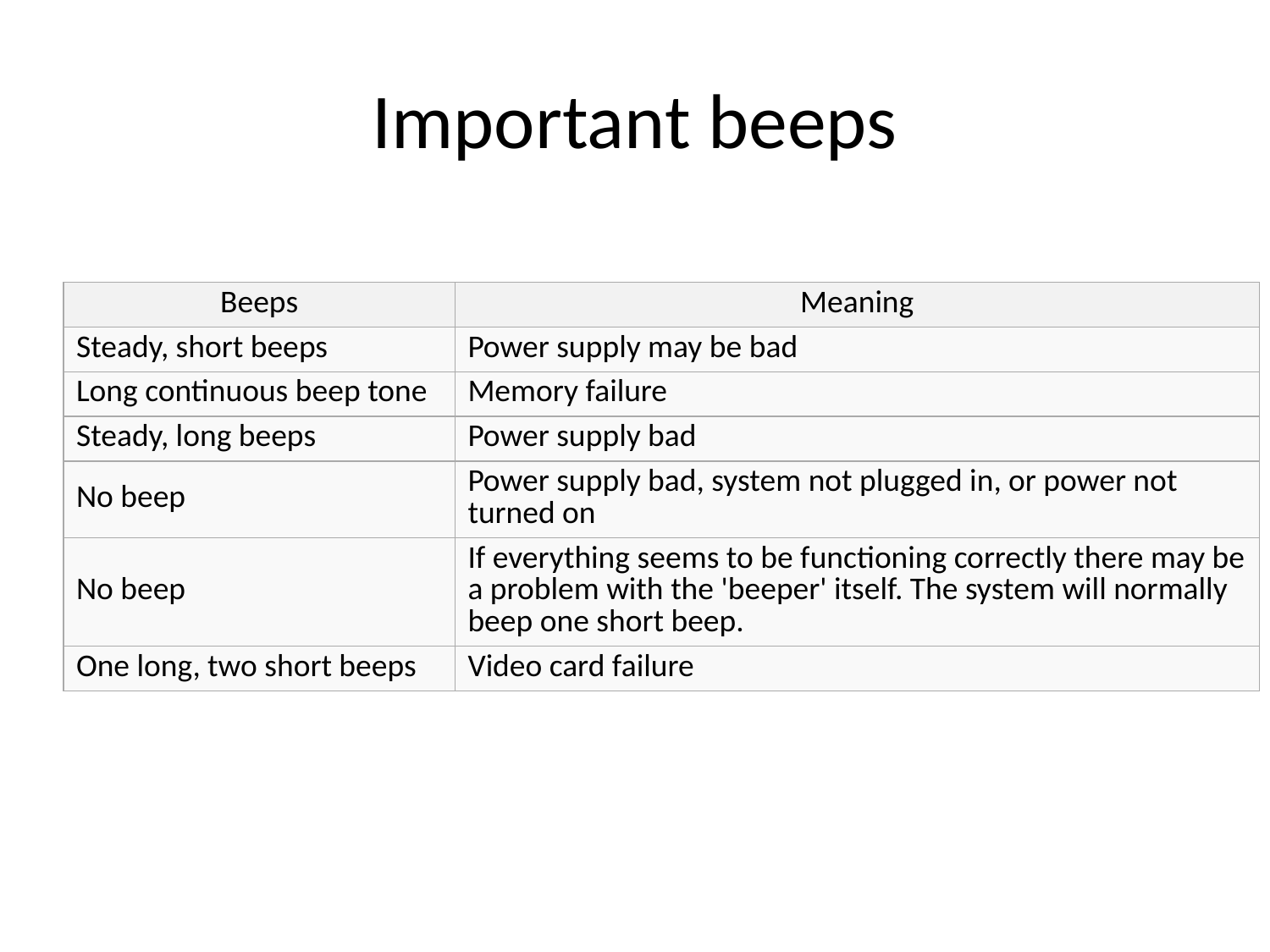

# Important beeps
| Beeps | Meaning |
| --- | --- |
| Steady, short beeps | Power supply may be bad |
| Long continuous beep tone | Memory failure |
| Steady, long beeps | Power supply bad |
| No beep | Power supply bad, system not plugged in, or power not turned on |
| No beep | If everything seems to be functioning correctly there may be a problem with the 'beeper' itself. The system will normally beep one short beep. |
| One long, two short beeps | Video card failure |